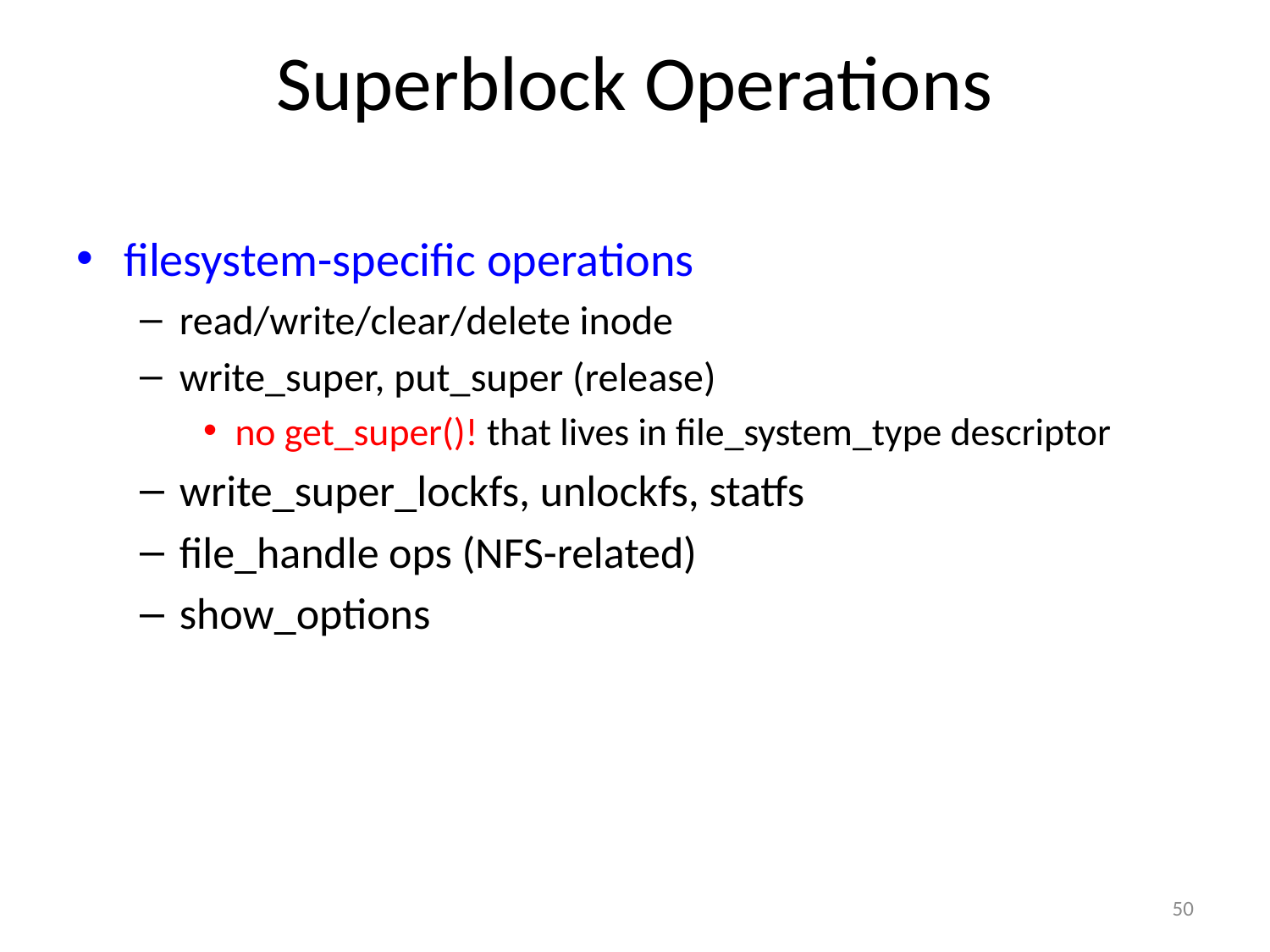

# Superblock Operations
filesystem-specific operations
read/write/clear/delete inode
write_super, put_super (release)
no get_super()! that lives in file_system_type descriptor
write_super_lockfs, unlockfs, statfs
file_handle ops (NFS-related)
show_options
50